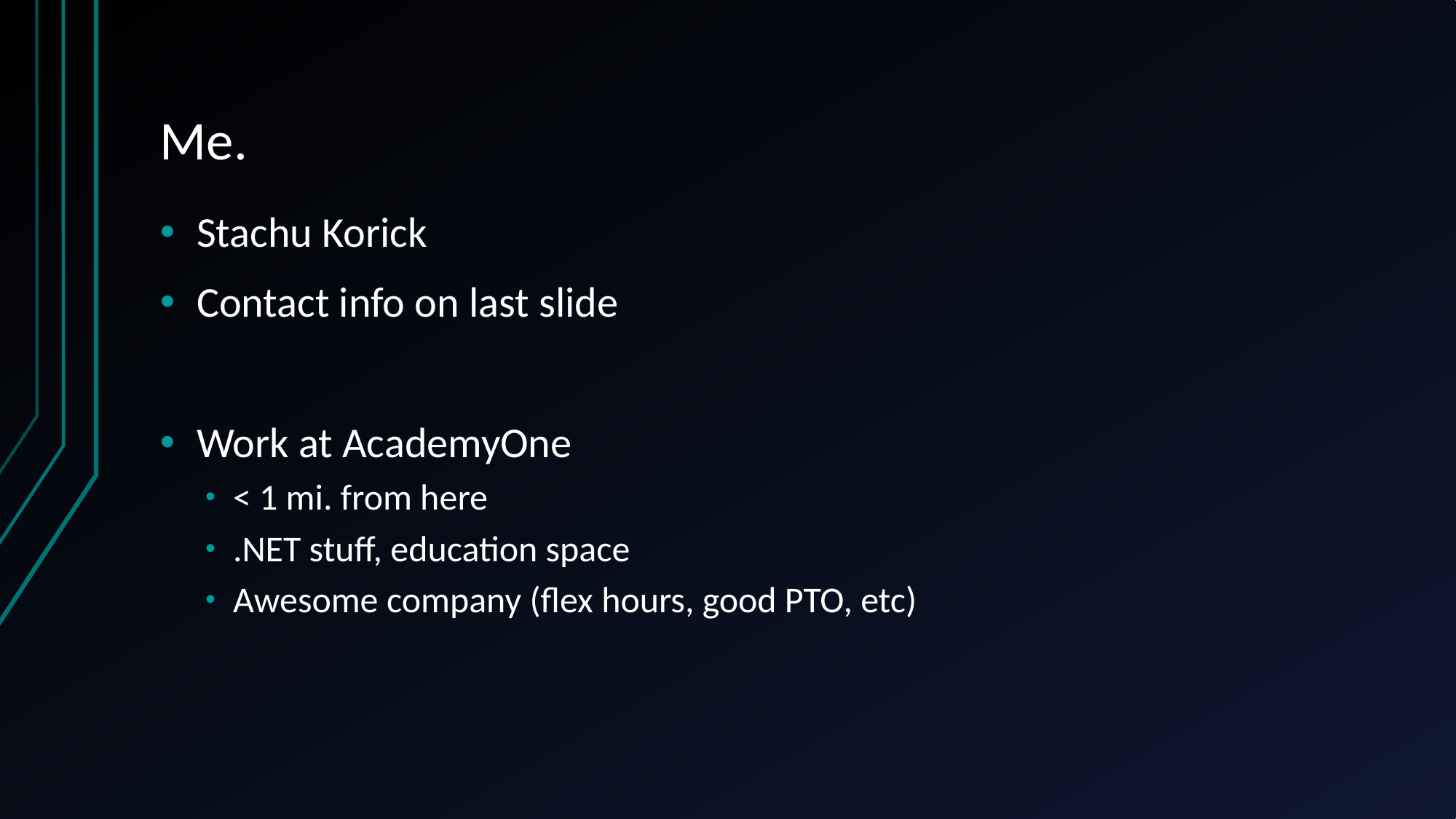

# Me.
Stachu Korick
Contact info on last slide

Work at AcademyOne
< 1 mi. from here
.NET stuff, education space
Awesome company (flex hours, good PTO, etc)